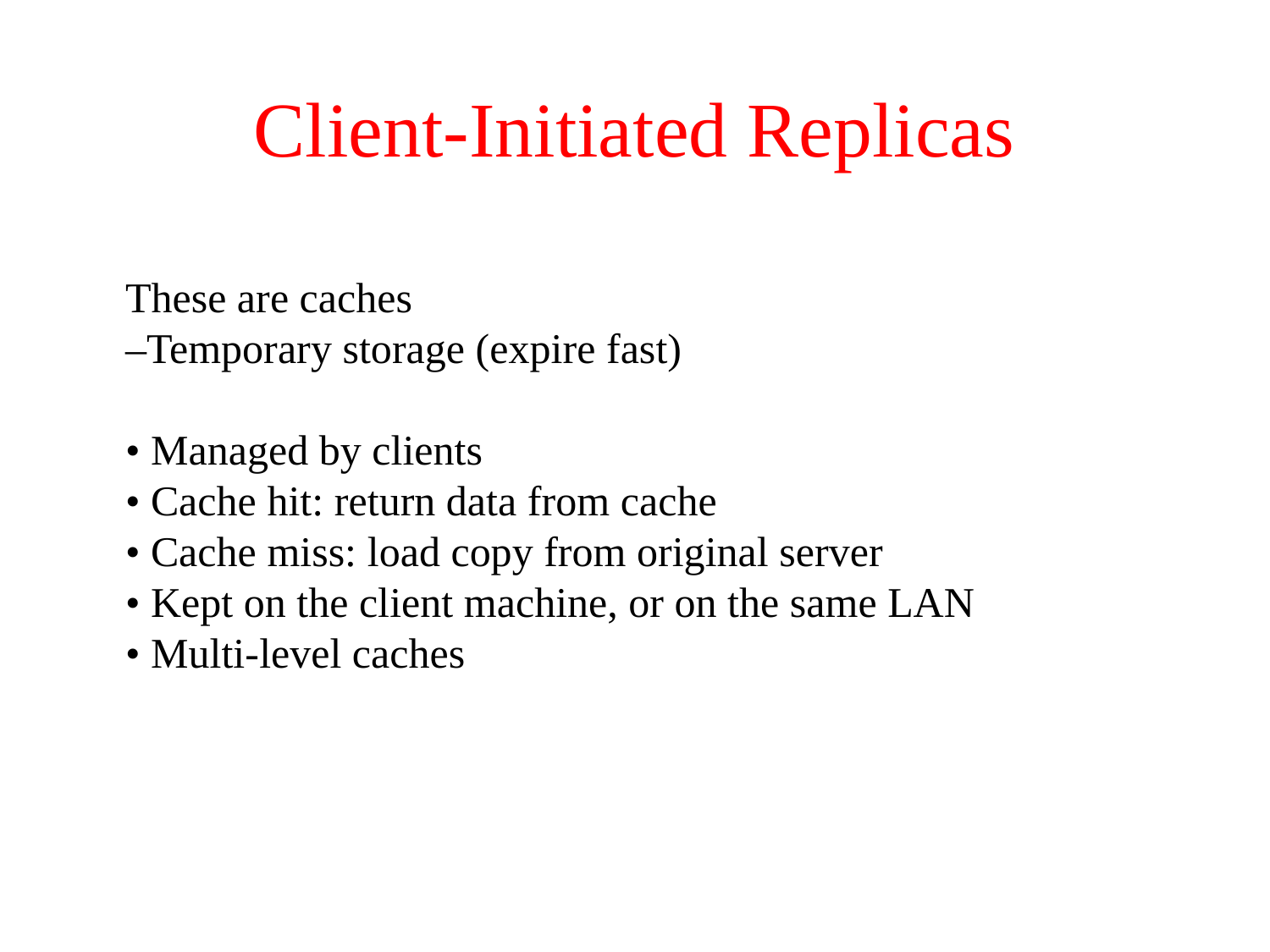

# Client-Initiated Replicas

These are caches
–Temporary storage (expire fast)

• Managed by clients
• Cache hit: return data from cache
• Cache miss: load copy from original server
• Kept on the client machine, or on the same LAN
• Multi-level caches